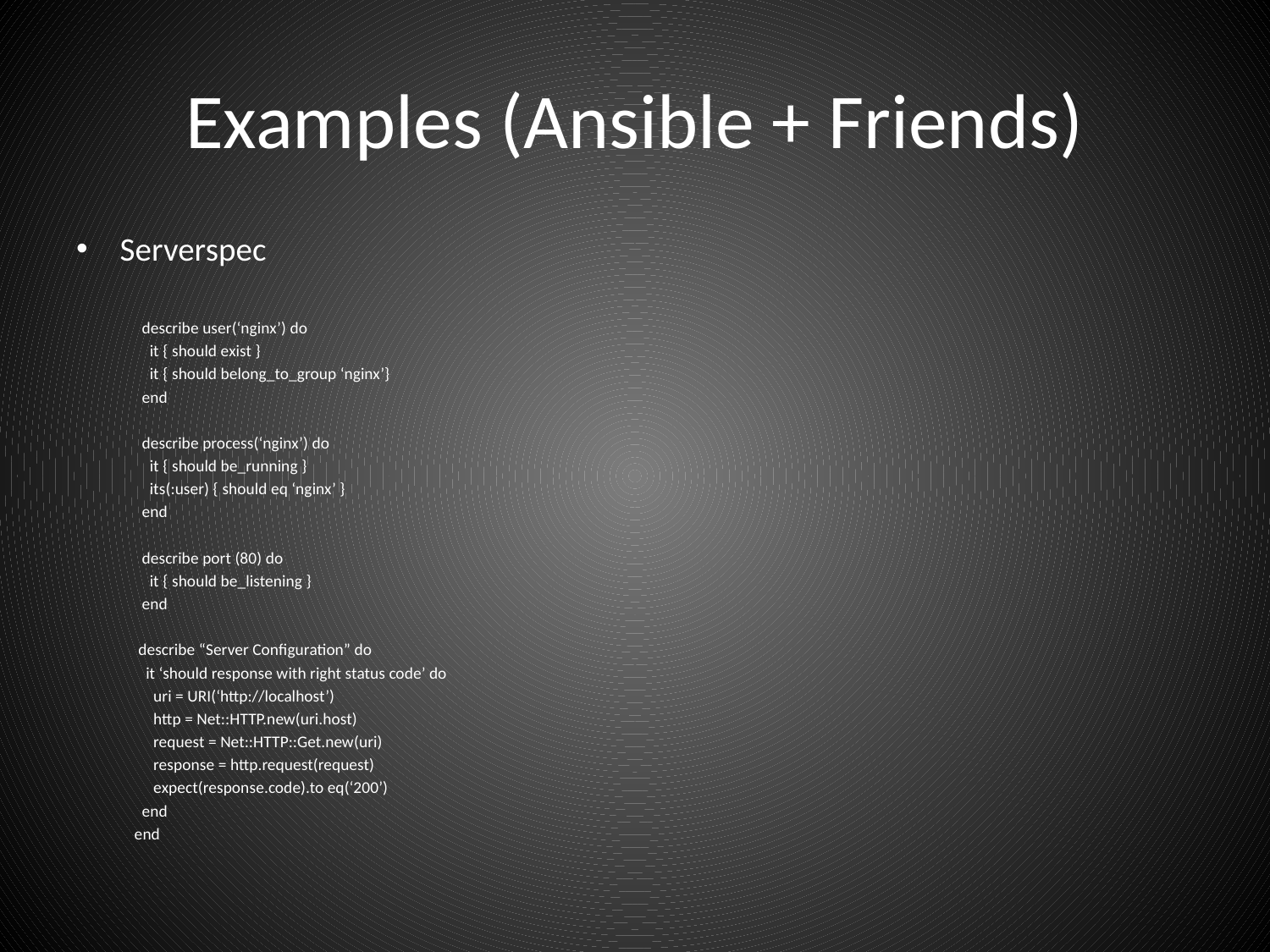

# Examples (Ansible + Friends)
Serverspec

  describe user(‘nginx’) do
    it { should exist }
    it { should belong_to_group ‘nginx’}
  end

  describe process(‘nginx’) do
    it { should be_running }
    its(:user) { should eq ‘nginx’ }
  end

  describe port (80) do
    it { should be_listening }
  end

 describe “Server Configuration” do
   it ‘should response with right status code’ do
     uri = URI(‘http://localhost’)
     http = Net::HTTP.new(uri.host)
     request = Net::HTTP::Get.new(uri)
     response = http.request(request)
     expect(response.code).to eq(‘200’)
  end
end